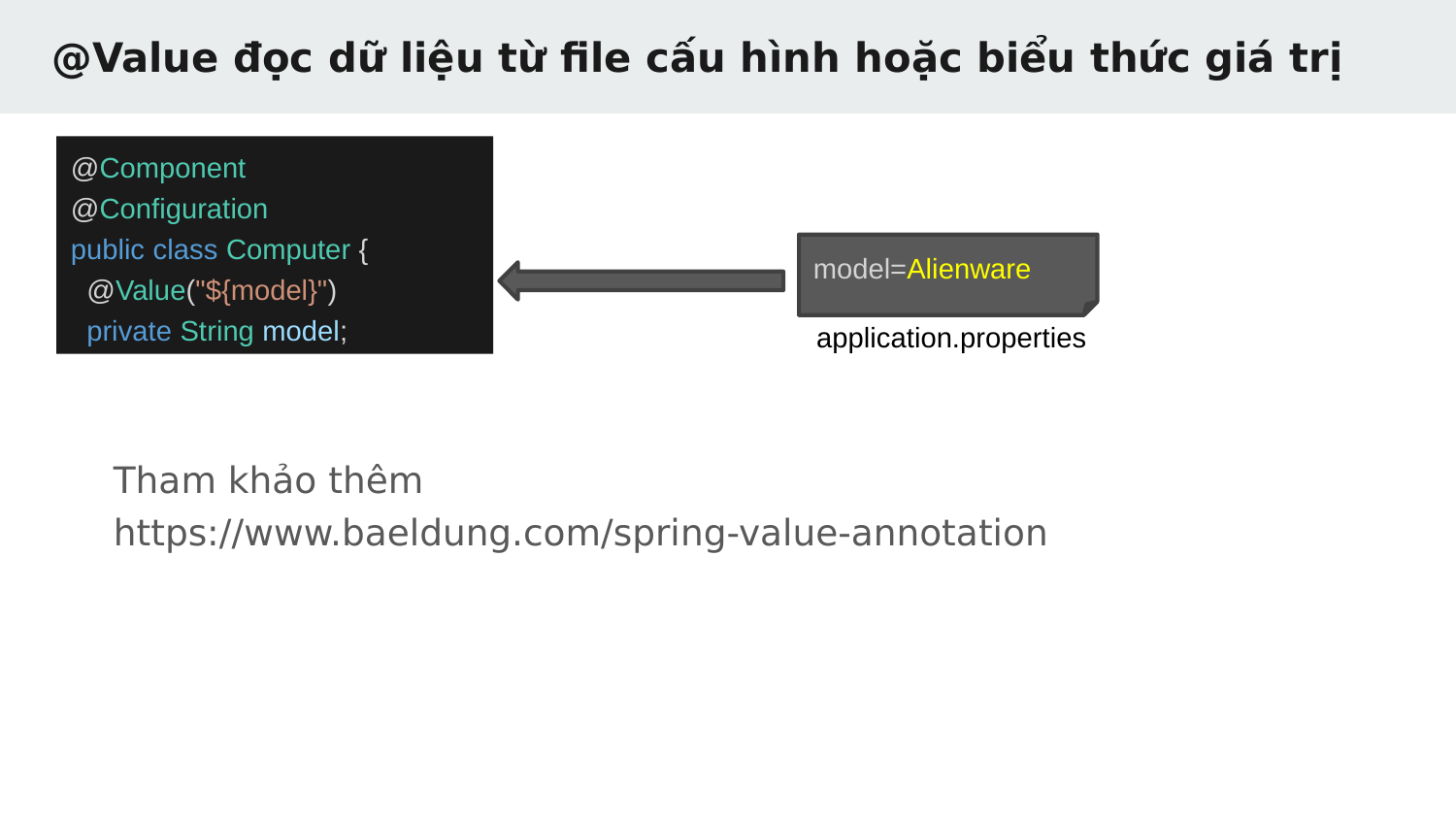

# @Value đọc dữ liệu từ file cấu hình hoặc biểu thức giá trị
@Component
@Configuration
public class Computer {
  @Value("${model}")
  private String model;
model=Alienware

application.properties
Tham khảo thêm
https://www.baeldung.com/spring-value-annotation